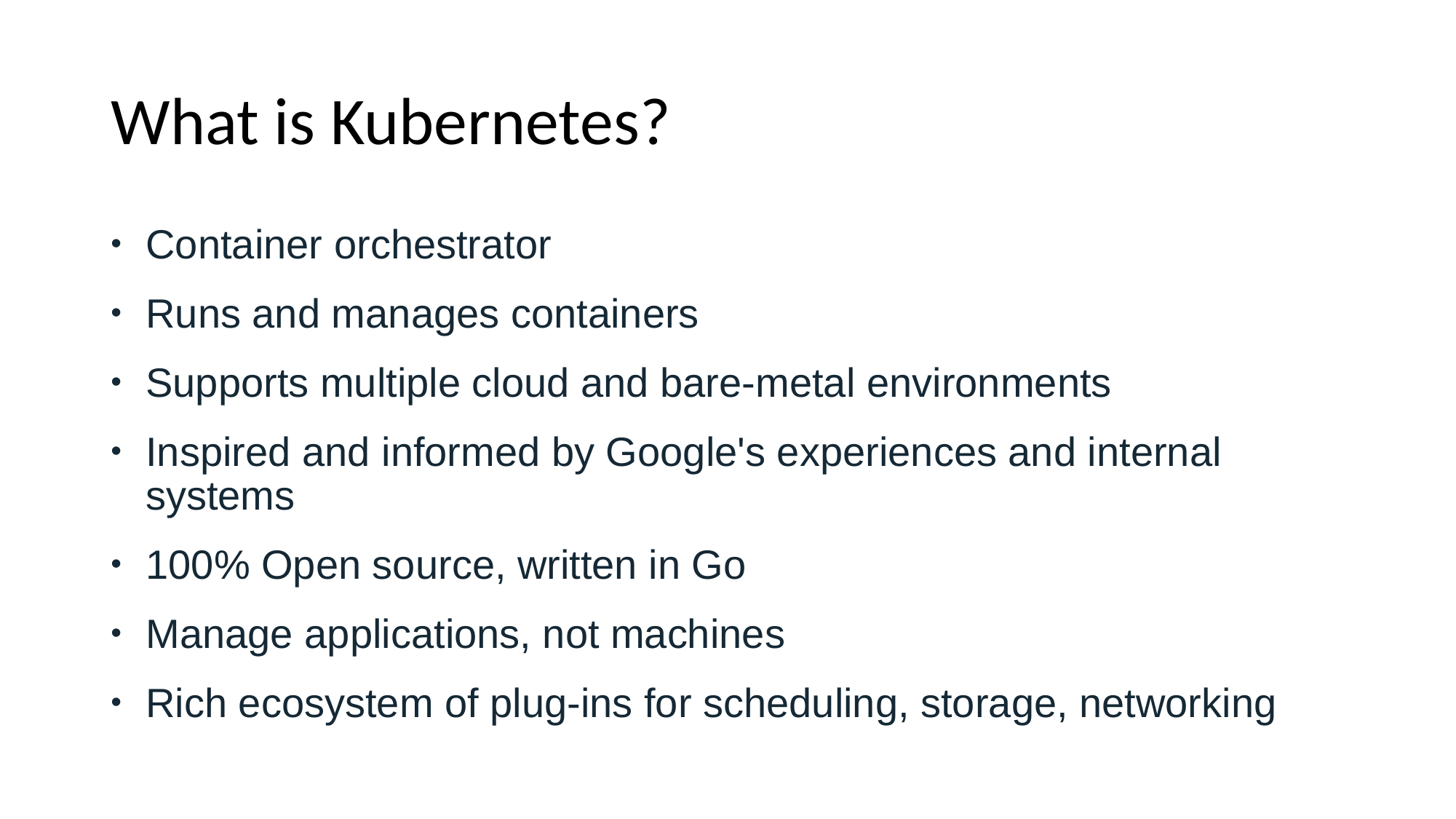

# What is Kubernetes?
Container orchestrator
Runs and manages containers
Supports multiple cloud and bare-metal environments
Inspired and informed by Google's experiences and internal systems
100% Open source, written in Go
Manage applications, not machines
Rich ecosystem of plug-ins for scheduling, storage, networking